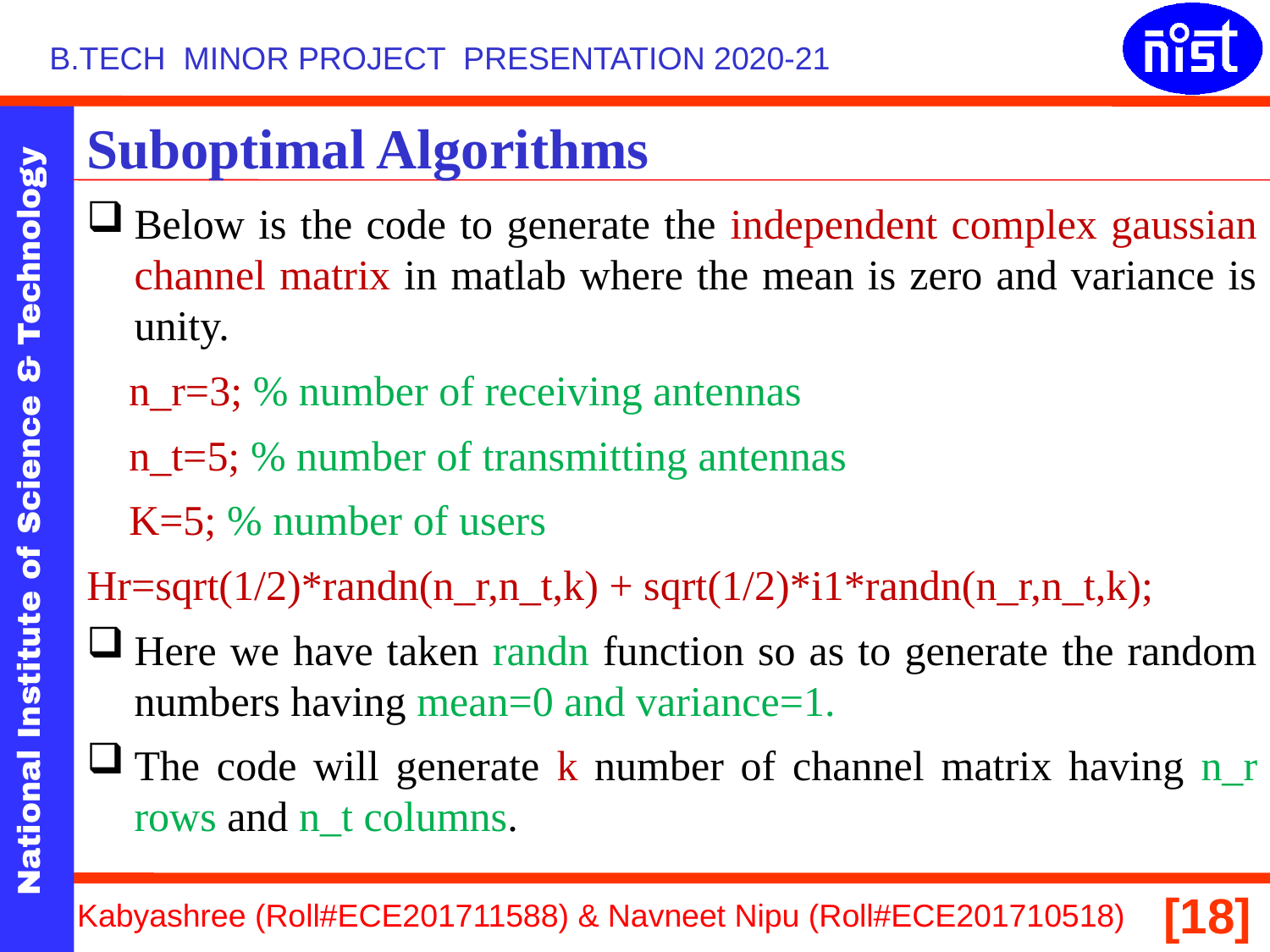

# Suboptimal Algorithms
Below is the code to generate the independent complex gaussian channel matrix in matlab where the mean is zero and variance is unity.
    n_r=3; % number of receiving antennas
    n_t=5; % number of transmitting antennas
    K=5; % number of users
Hr=sqrt(1/2)*randn(n_r,n_t,k) + sqrt(1/2)*i1*randn(n_r,n_t,k);
Here we have taken randn function so as to generate the random numbers having mean=0 and variance=1.
The code will generate k number of channel matrix having n_r rows and n_t columns.